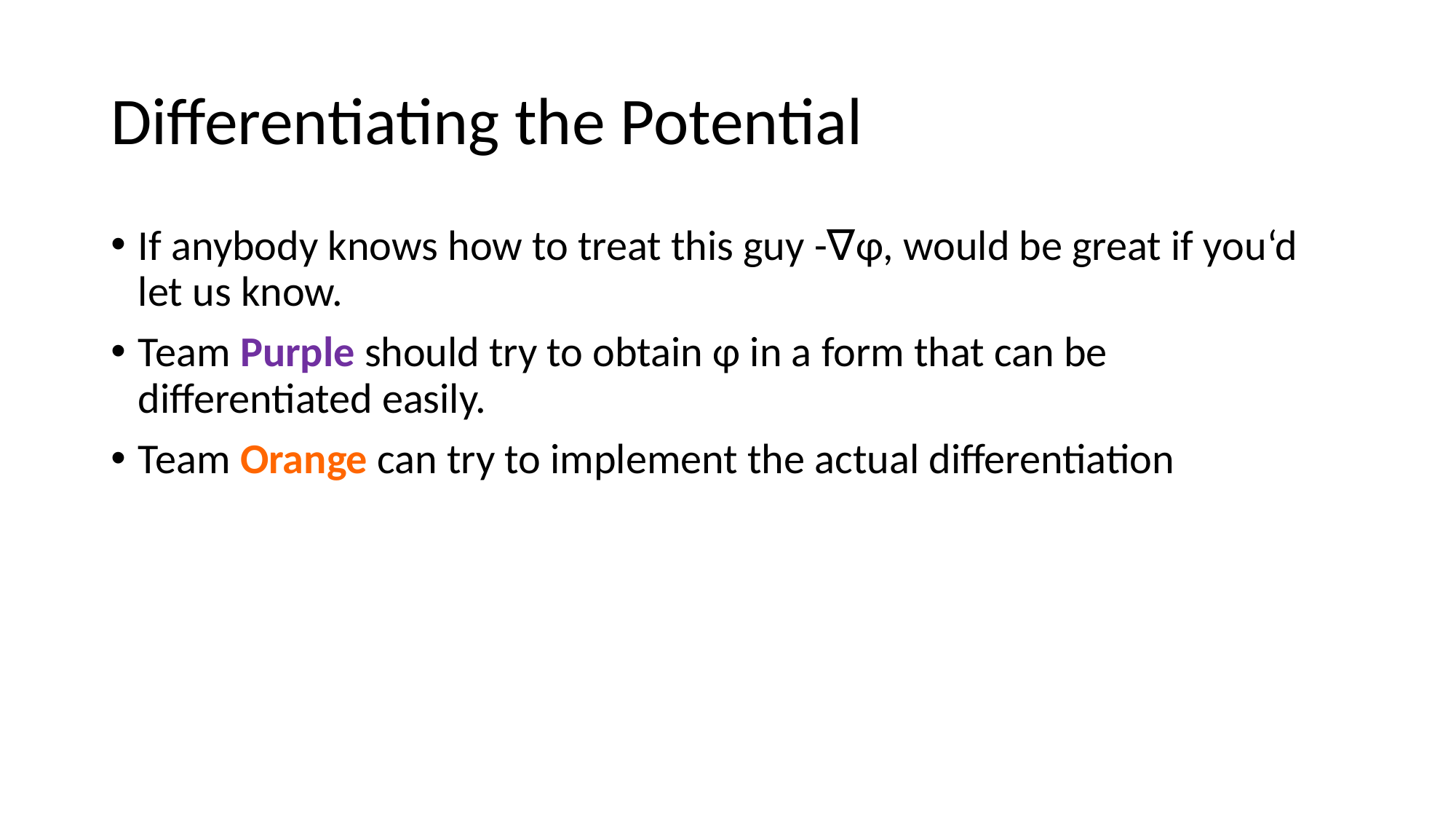

# Differentiating the Potential
If anybody knows how to treat this guy -∇φ, would be great if you‘d let us know.
Team Purple should try to obtain φ in a form that can be differentiated easily.
Team Orange can try to implement the actual differentiation